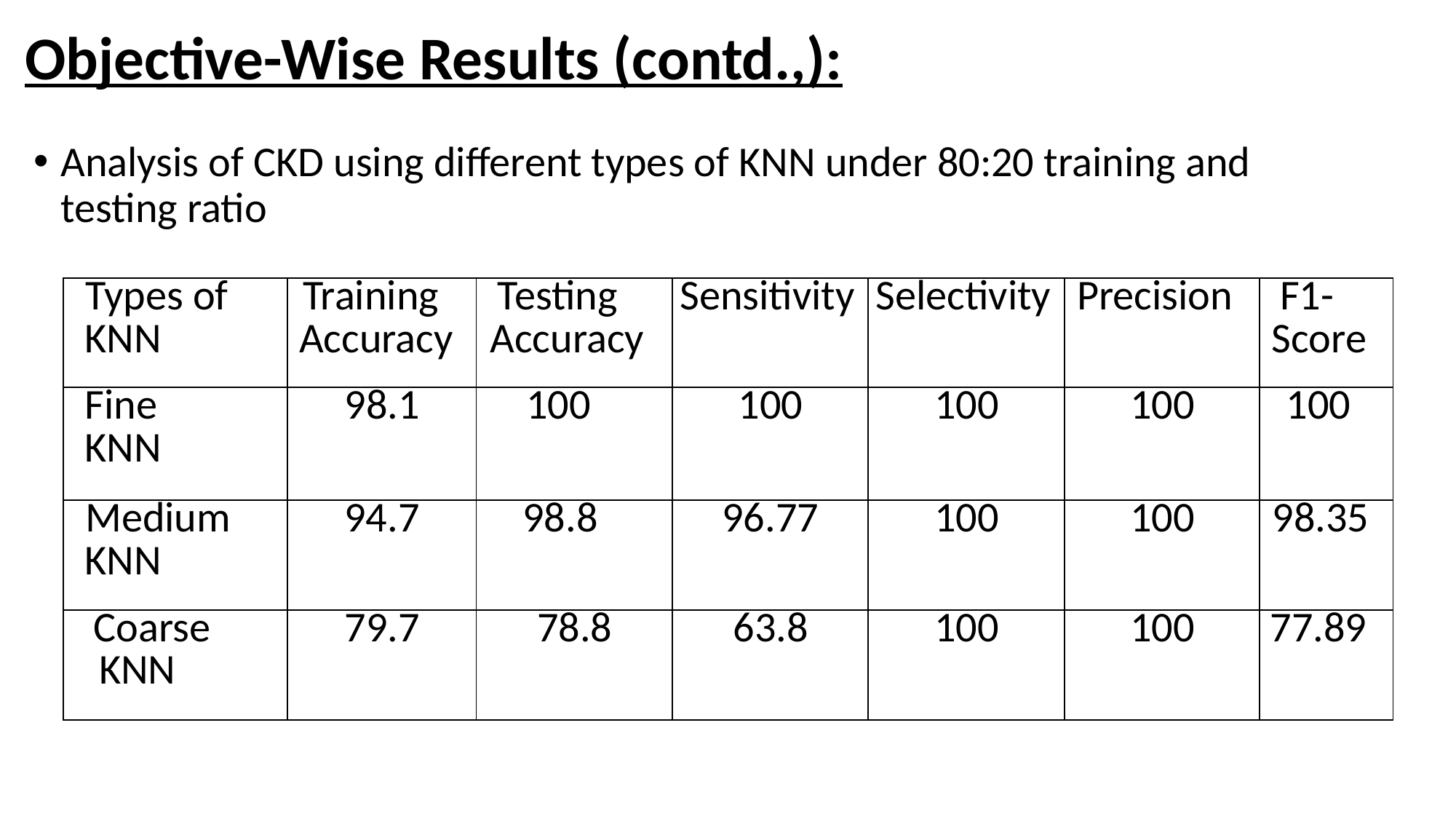

# Objective-Wise Results (contd.,):
Analysis of CKD using different types of KNN under 80:20 training and testing ratio

| Types of KNN | Training Accuracy | Testing Accuracy | Sensitivity | Selectivity | Precision | F1- Score |
| --- | --- | --- | --- | --- | --- | --- |
| Fine KNN | 98.1 | 100 | 100 | 100 | 100 | 100 |
| Medium KNN | 94.7 | 98.8 | 96.77 | 100 | 100 | 98.35 |
| Coarse KNN | 79.7 | 78.8 | 63.8 | 100 | 100 | 77.89 |